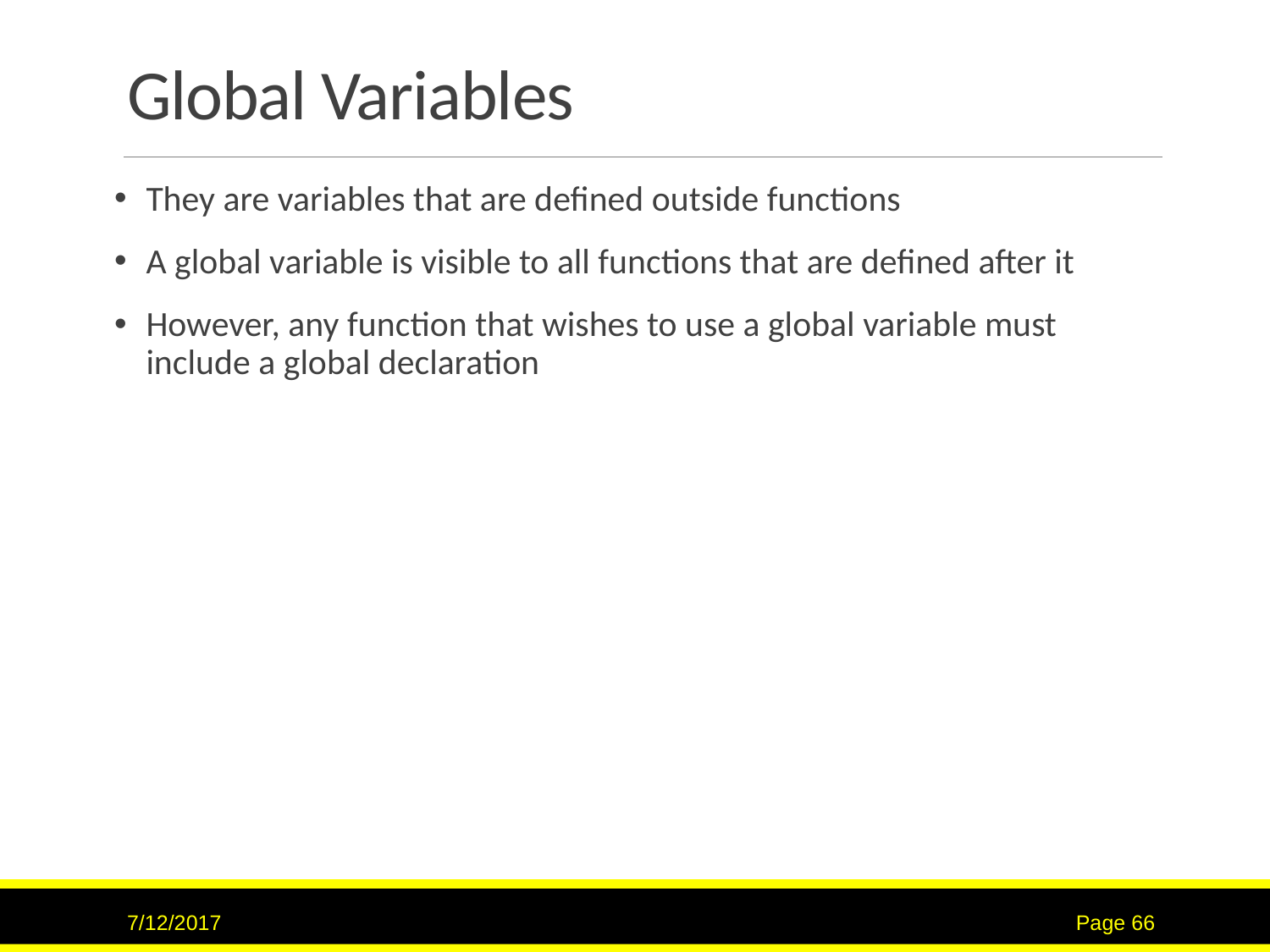

# Global Variables
They are variables that are defined outside functions
A global variable is visible to all functions that are defined after it
However, any function that wishes to use a global variable must include a global declaration
7/12/2017
Page 66